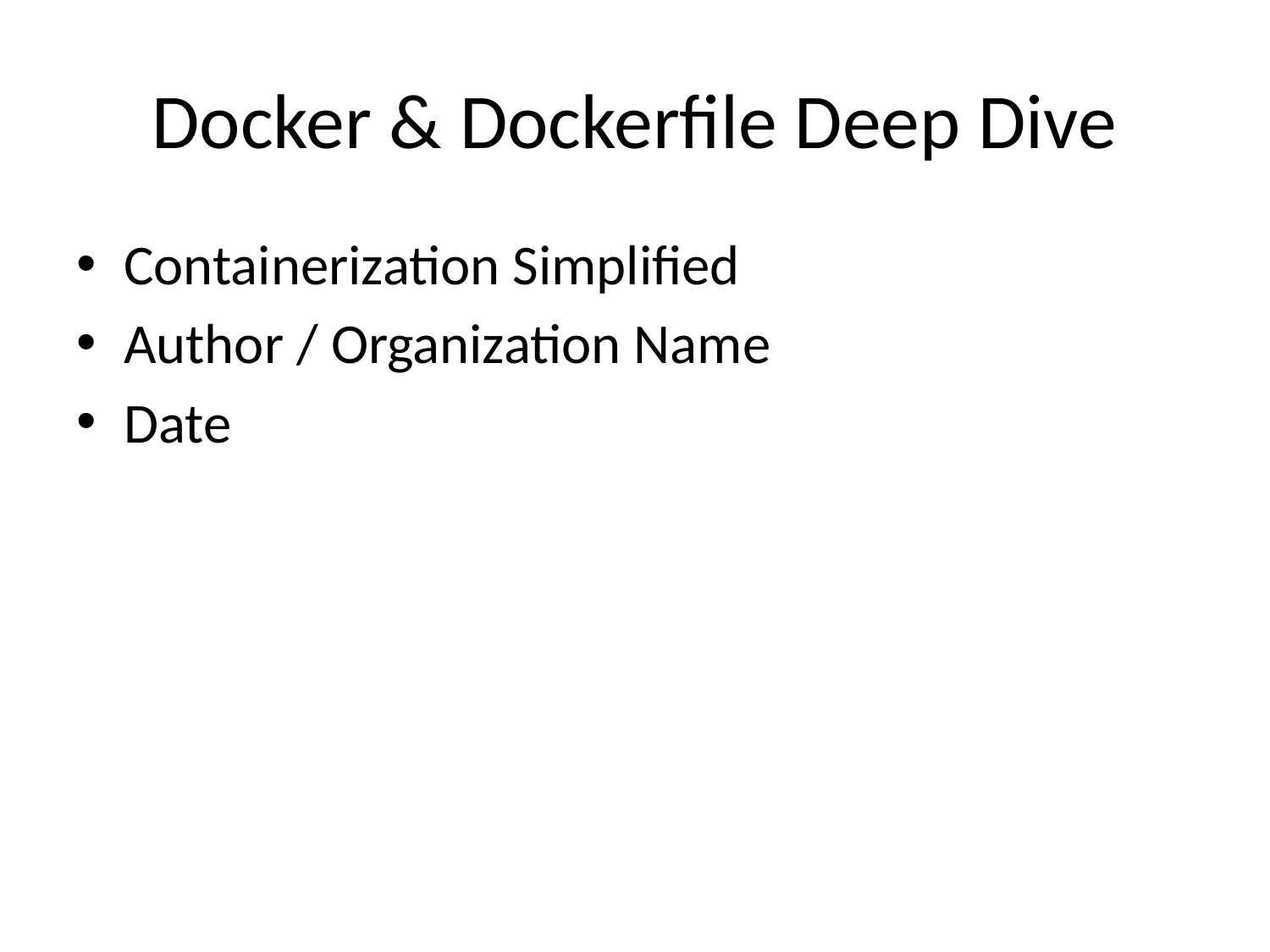

# Docker & Dockerfile Deep Dive
Containerization Simplified
Author / Organization Name
Date